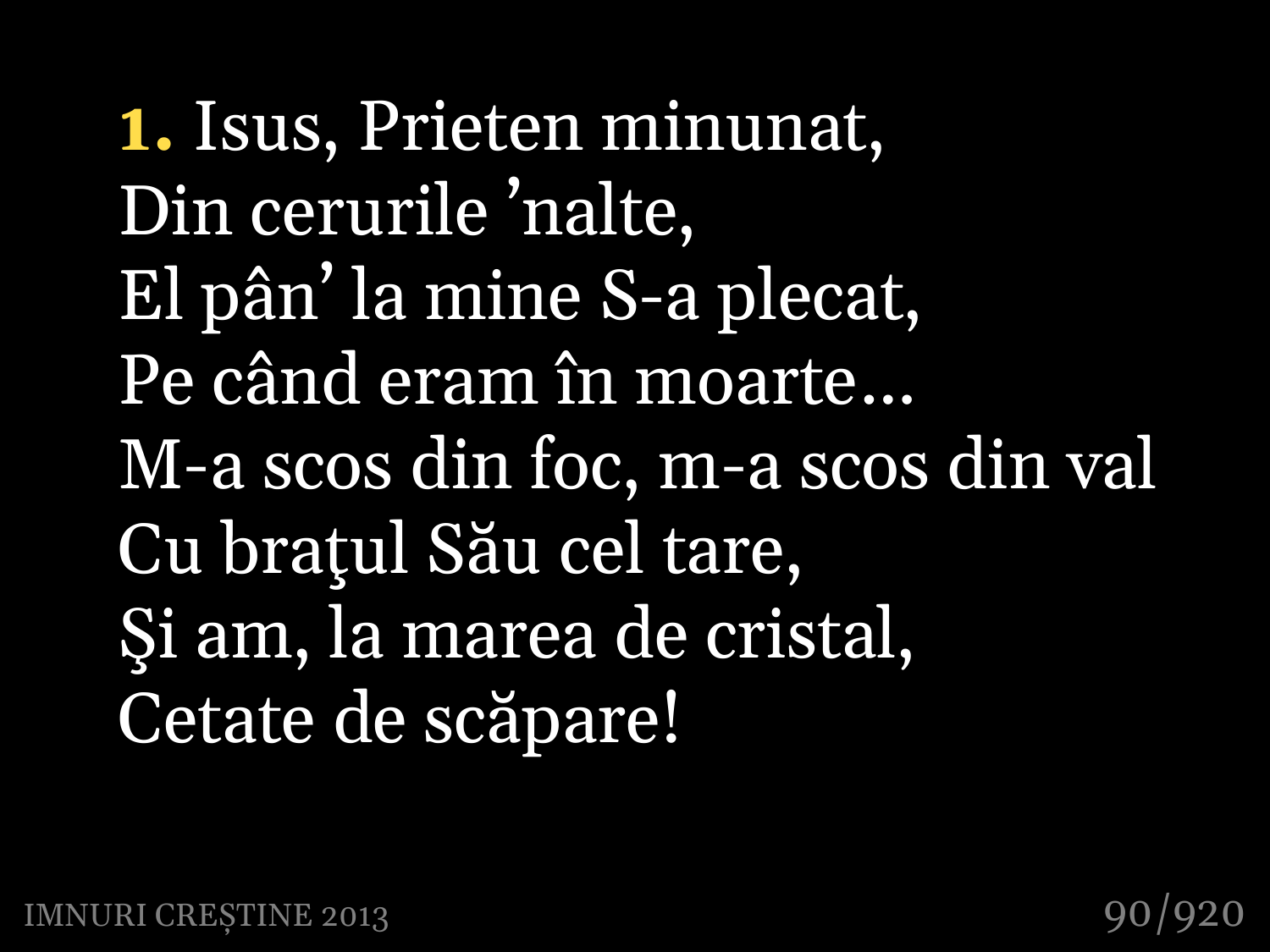

1. Isus, Prieten minunat,
Din cerurile ’nalte,
El pân’ la mine S-a plecat,
Pe când eram în moarte…
M-a scos din foc, m-a scos din val
Cu braţul Său cel tare,
Şi am, la marea de cristal,
Cetate de scăpare!
90/920
IMNURI CREȘTINE 2013